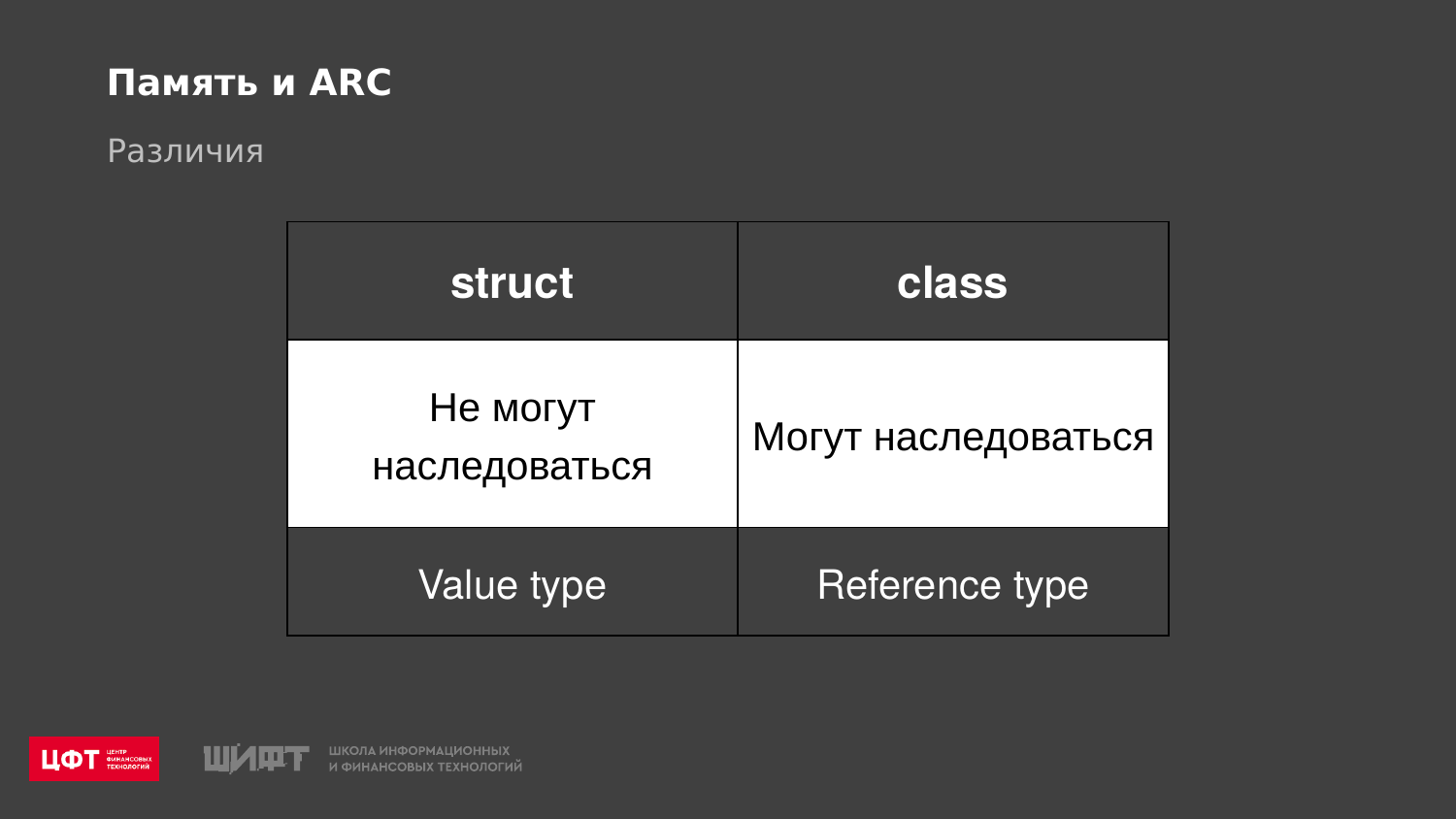

Память и ARC
Различия
| struct | class |
| --- | --- |
| Не могут наследоваться | Могут наследоваться |
| Value type | Reference type |
18